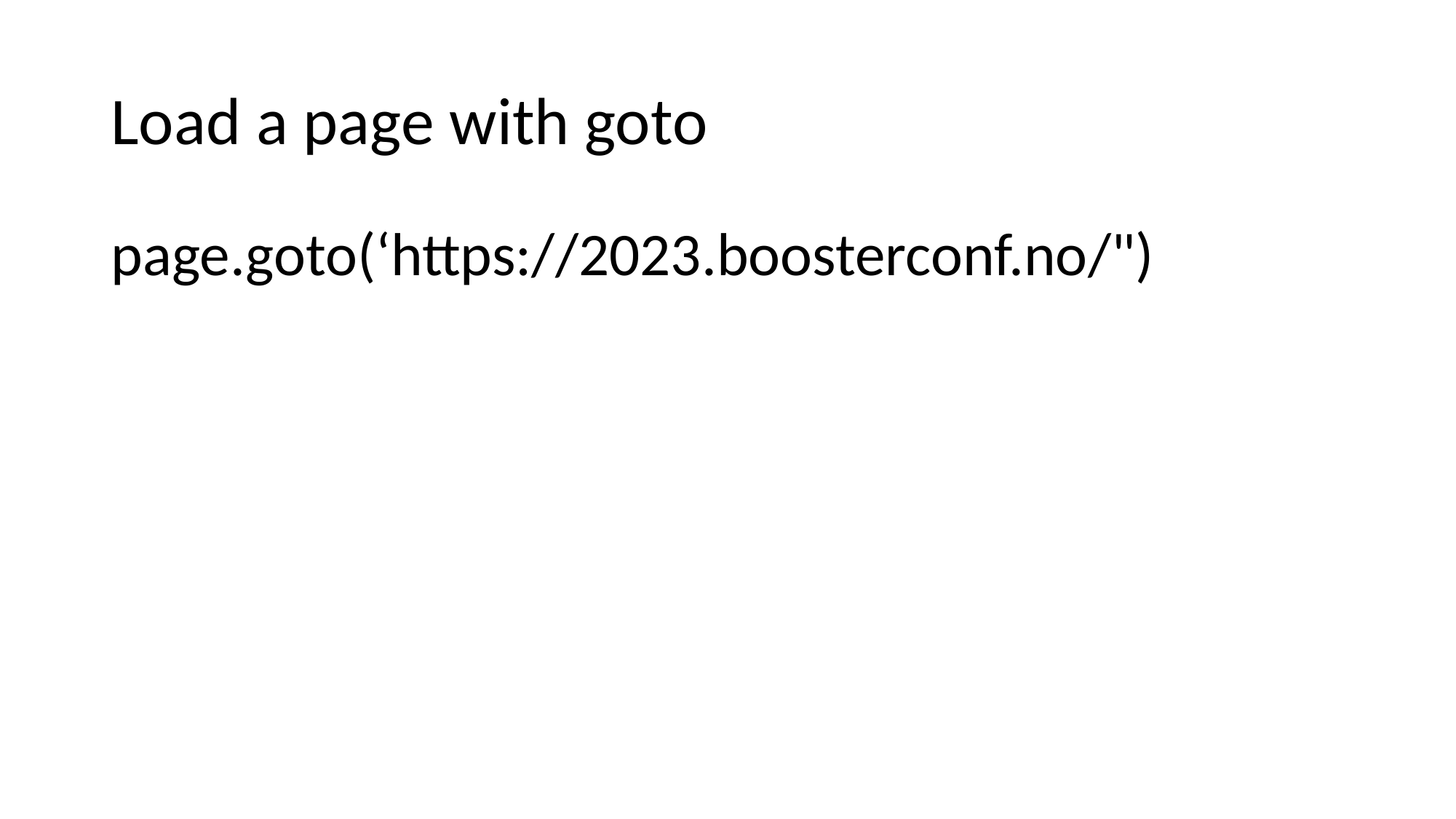

# Load a page with goto
page.goto(‘https://2023.boosterconf.no/")